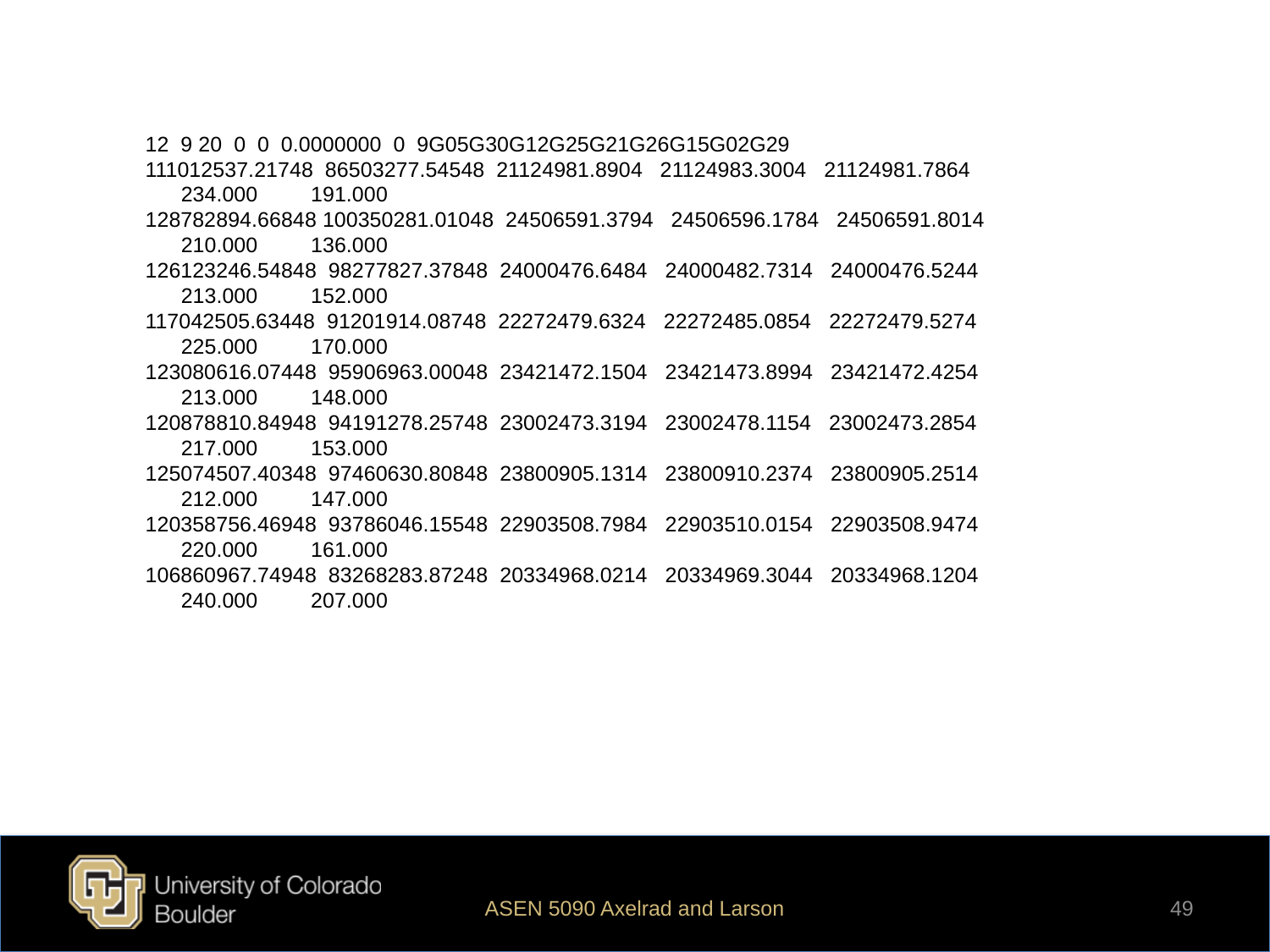

12  9 20  0  0  0.0000000  0  9G05G30G12G25G21G26G15G02G29
 111012537.21748  86503277.54548  21124981.8904   21124983.3004   21124981.7864
       234.000         191.000
 128782894.66848 100350281.01048  24506591.3794   24506596.1784   24506591.8014
       210.000         136.000
 126123246.54848  98277827.37848  24000476.6484   24000482.7314   24000476.5244
       213.000         152.000
 117042505.63448  91201914.08748  22272479.6324   22272485.0854   22272479.5274
       225.000         170.000
 123080616.07448  95906963.00048  23421472.1504   23421473.8994   23421472.4254
       213.000         148.000
 120878810.84948  94191278.25748  23002473.3194   23002478.1154   23002473.2854
       217.000         153.000
 125074507.40348  97460630.80848  23800905.1314   23800910.2374   23800905.2514
       212.000         147.000
 120358756.46948  93786046.15548  22903508.7984   22903510.0154   22903508.9474
       220.000         161.000
 106860967.74948  83268283.87248  20334968.0214   20334969.3044   20334968.1204
       240.000         207.000
ASEN 5090 Axelrad and Larson
49